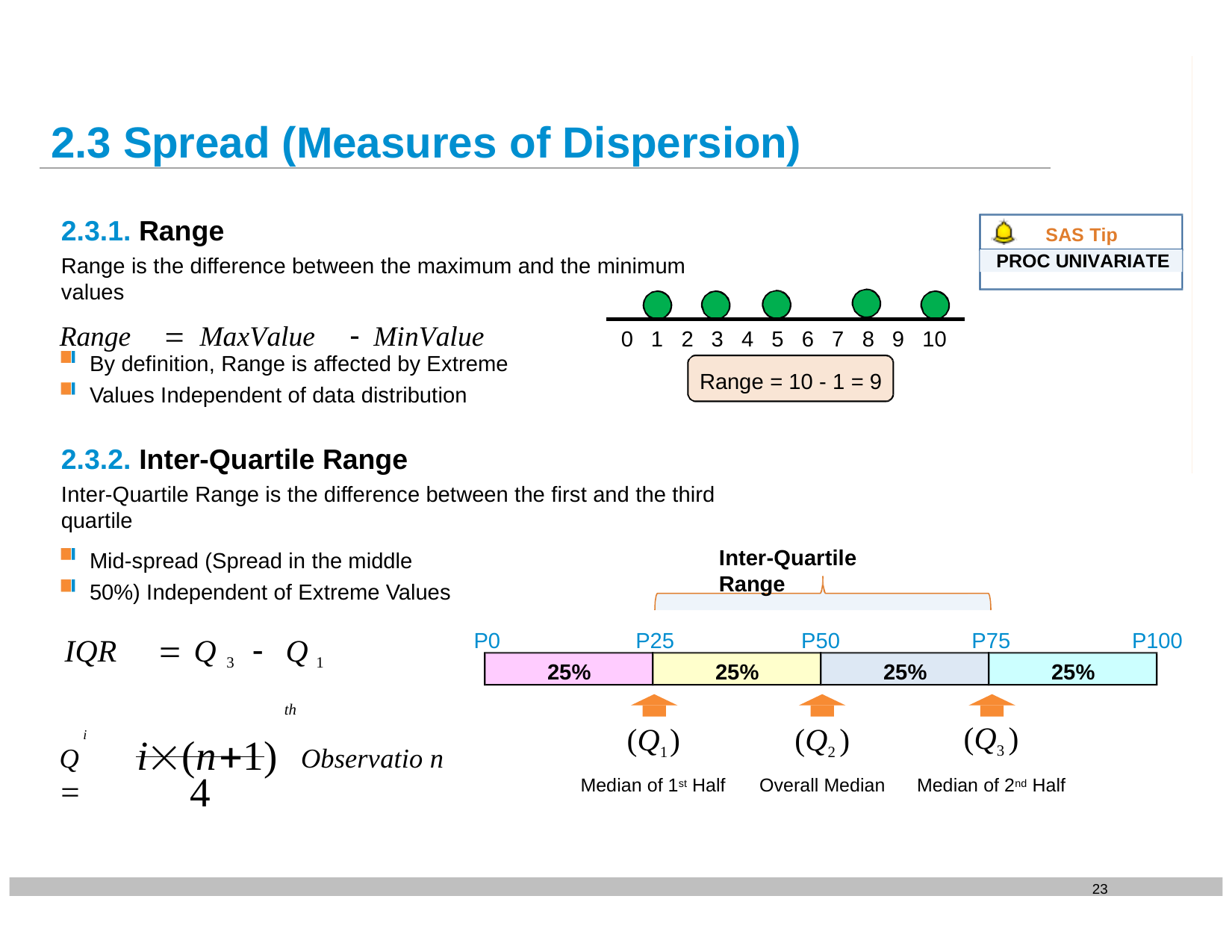

# 2.3 Spread (Measures of Dispersion)
2.3.1. Range
Range is the difference between the maximum and the minimum values
Range	=  MaxValue	−  MinValue

SAS Tip

PROC UNIVARIATE

0	1	2	3	4	5	6	7	8	9	10
Range = 10 - 1 = 9
By definition, Range is affected by Extreme Values Independent of data distribution

2.3.2. Inter-Quartile Range
Inter-Quartile Range is the difference between the first and the third quartile
Mid-spread (Spread in the middle 50%) Independent of Extreme Values
Inter-Quartile Range

P0
P25
P50
P75
P100
IQR	=	Q 3	−	Q 1

25%
25%
25%
25%

th
  i×(n+1)
(Q3 )
Median of 2nd Half
(Q1)
Median of 1st Half
(Q2 )
Overall Median
i

Q  =
Observatio n

4

23